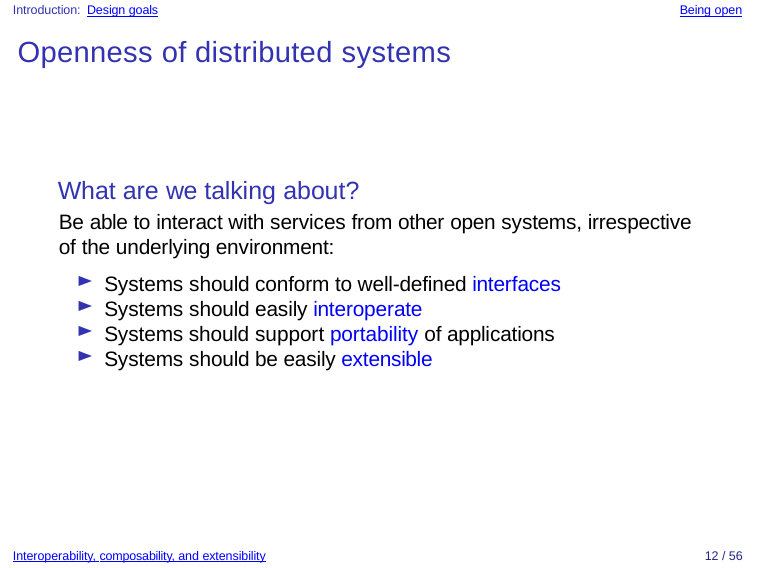

Introduction: Design goals
Being open
Openness of distributed systems
What are we talking about?
Be able to interact with services from other open systems, irrespective  of the underlying environment:
Systems should conform to well-defined interfaces
Systems should easily interoperate
Systems should support portability of applications
Systems should be easily extensible
Interoperability, composability, and extensibility
12 / 56